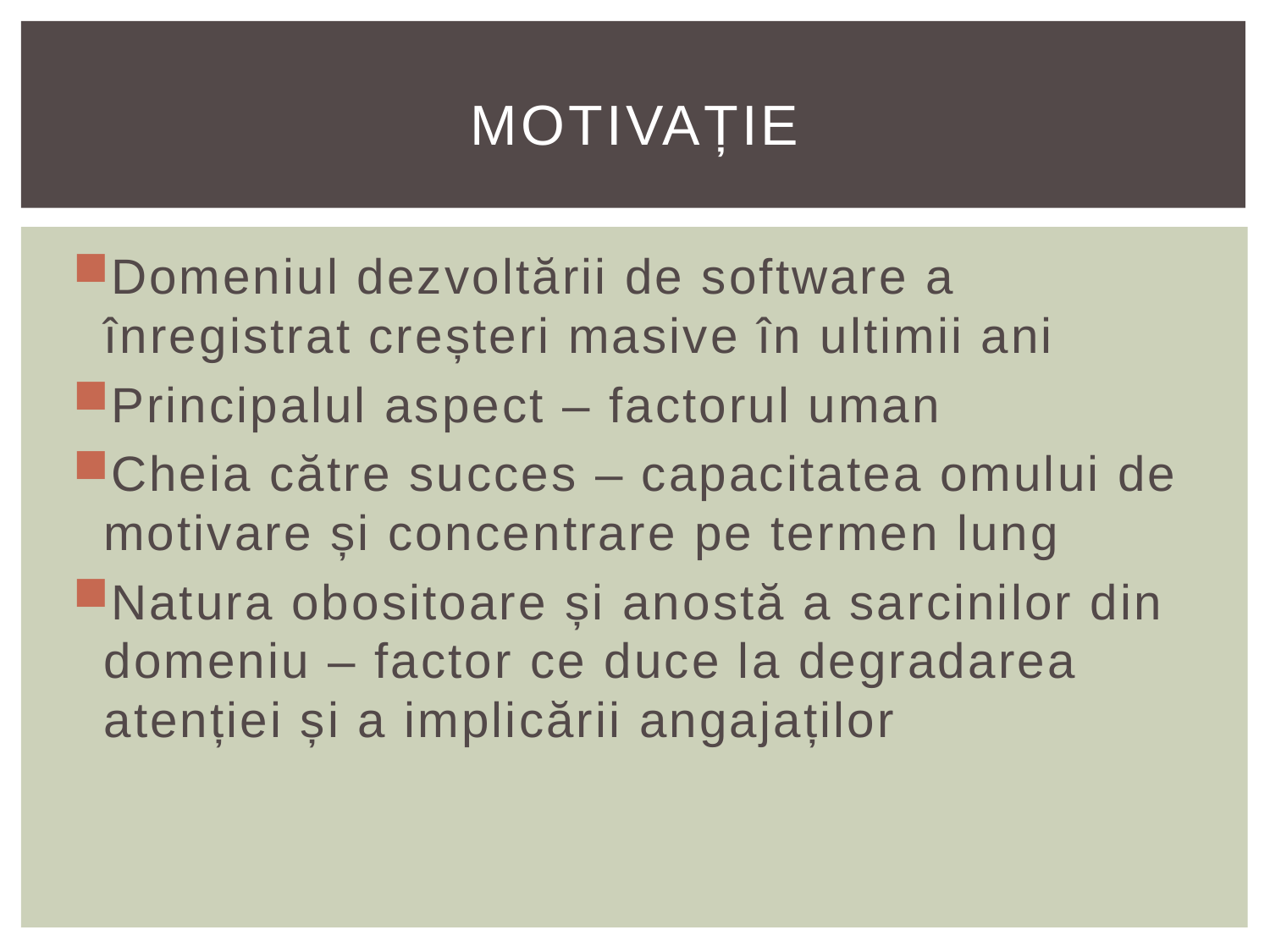

# Motivație
Domeniul dezvoltării de software a înregistrat creșteri masive în ultimii ani
Principalul aspect – factorul uman
Cheia către succes – capacitatea omului de motivare și concentrare pe termen lung
Natura obositoare și anostă a sarcinilor din domeniu – factor ce duce la degradarea atenției și a implicării angajaților